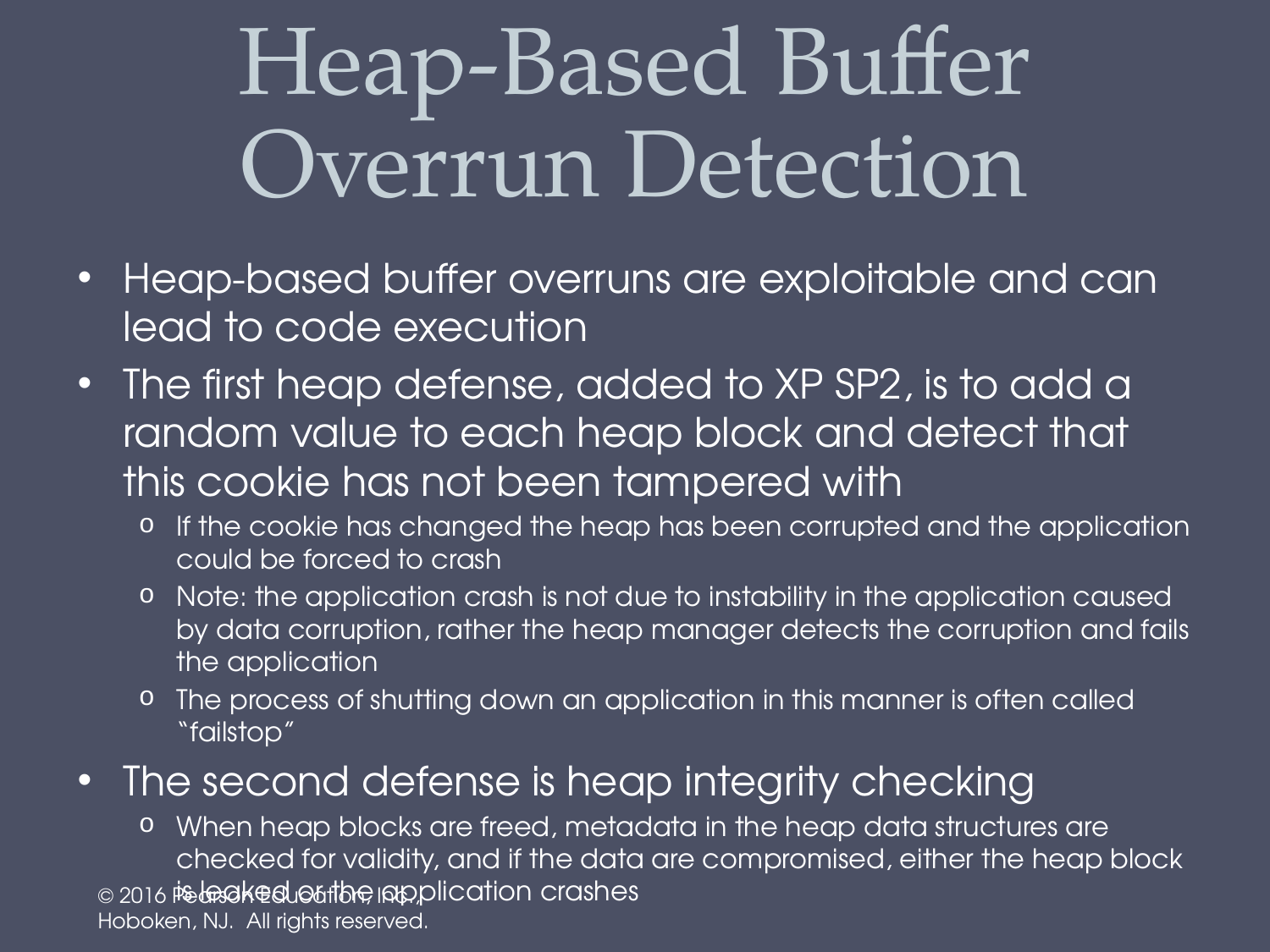

# Heap-Based Buffer Overrun Detection
Heap-based buffer overruns are exploitable and can lead to code execution
The first heap defense, added to XP SP2, is to add a random value to each heap block and detect that this cookie has not been tampered with
If the cookie has changed the heap has been corrupted and the application could be forced to crash
Note: the application crash is not due to instability in the application caused by data corruption, rather the heap manager detects the corruption and fails the application
The process of shutting down an application in this manner is often called “failstop”
The second defense is heap integrity checking
When heap blocks are freed, metadata in the heap data structures are checked for validity, and if the data are compromised, either the heap block is leaked or the application crashes
© 2016 Pearson Education, Inc., Hoboken, NJ.  All rights reserved.